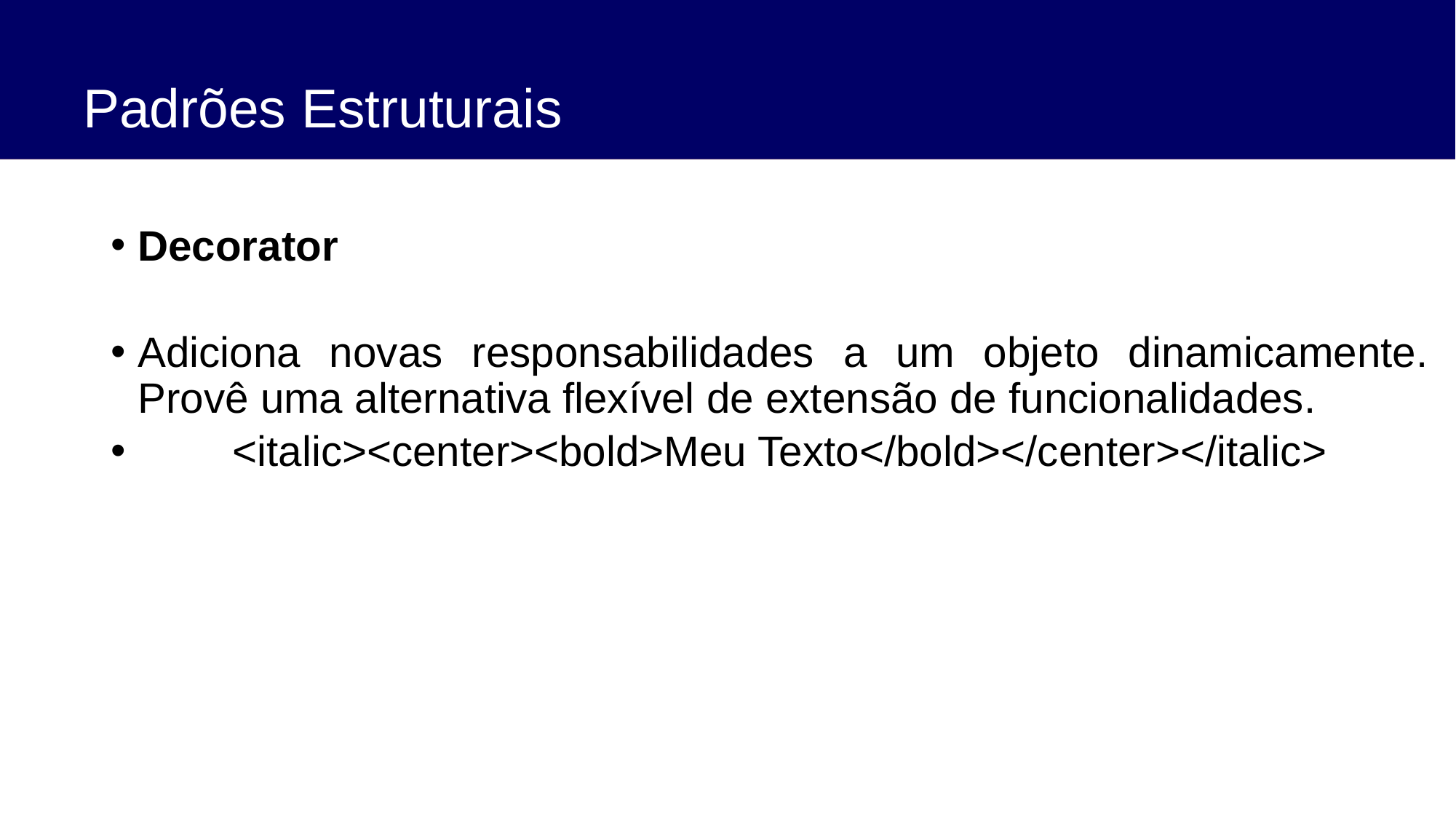

# Padrões Estruturais
Decorator

Adiciona novas responsabilidades a um objeto dinamicamente. Provê uma alternativa flexível de extensão de funcionalidades.
        <italic><center><bold>Meu Texto</bold></center></italic>